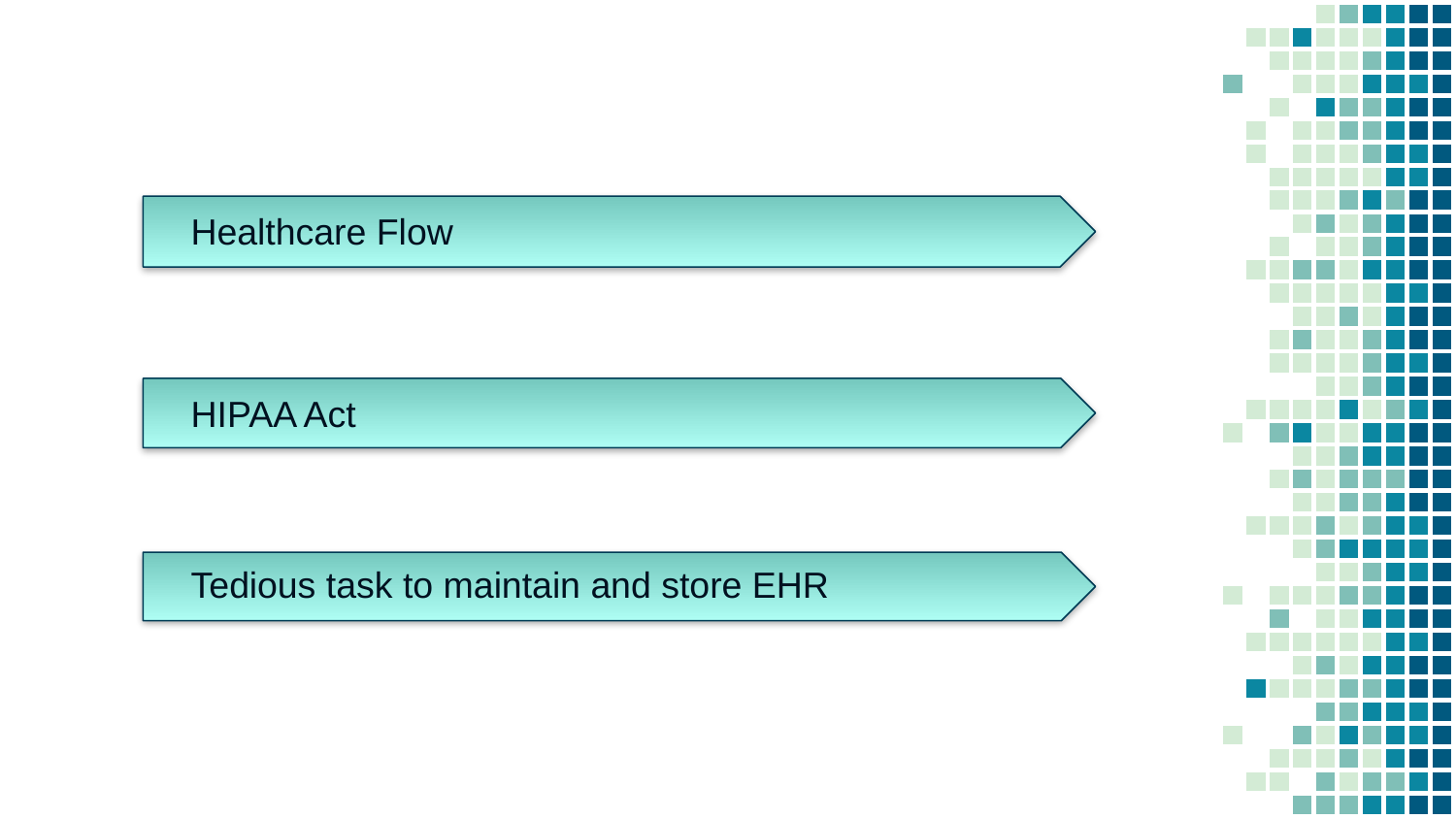

Healthcare Flow

  HIPAA Act

  Tedious task to maintain and store EHR